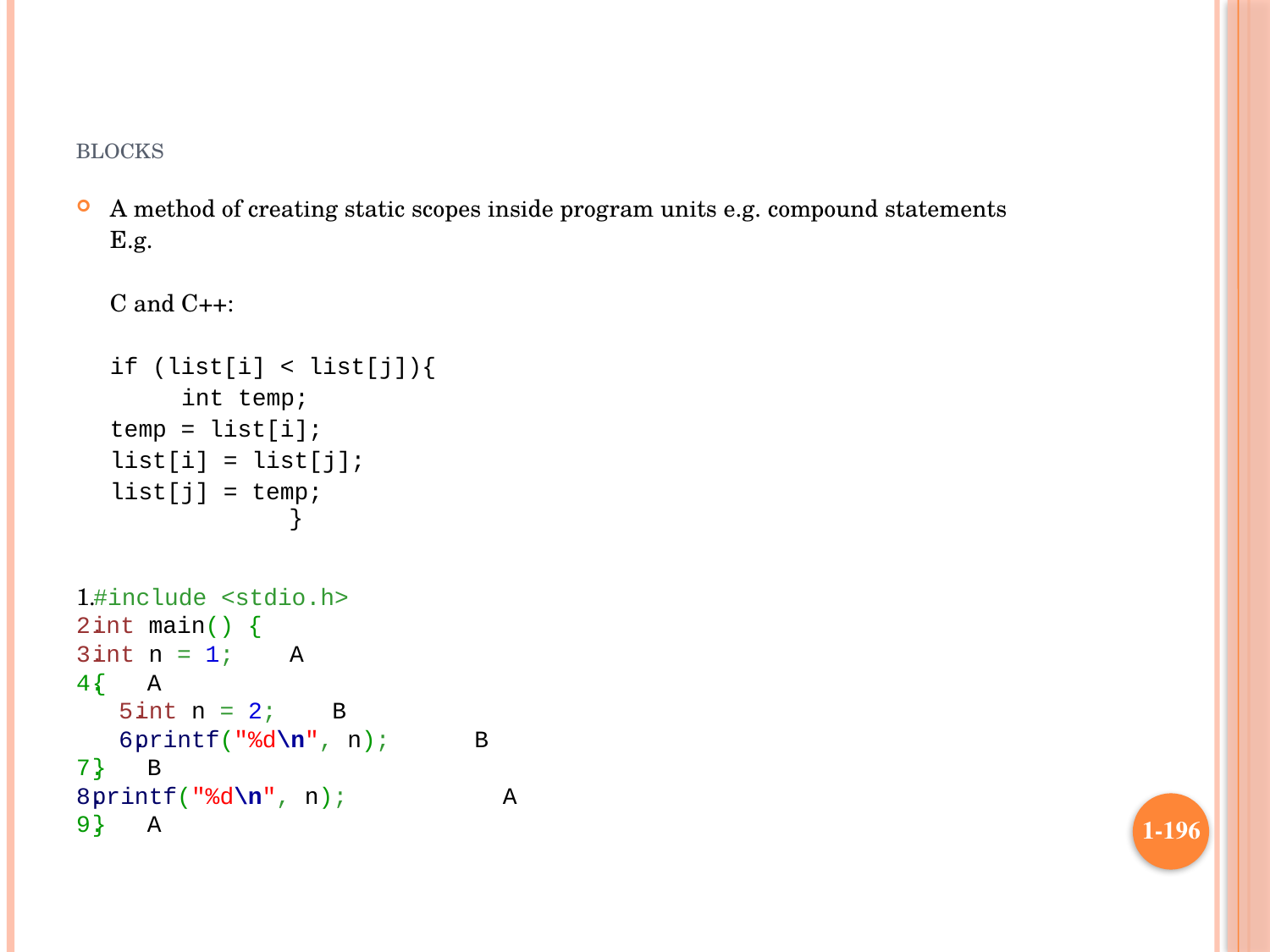

# Blocks
A method of creating static scopes inside program units e.g. compound statements
E.g.

C and C++:

if (list[i] < list[j]){
			 	int temp;
				temp = list[i];
				list[i] = list[j];
				list[j] = temp;
               }

 #include <stdio.h>
int main() {
int n = 1; 			A
{ 				A
int n = 2; 		B
printf("%d\n", n); 	B
} 				B
printf("%d\n", n); 		A
} 				A

1-196